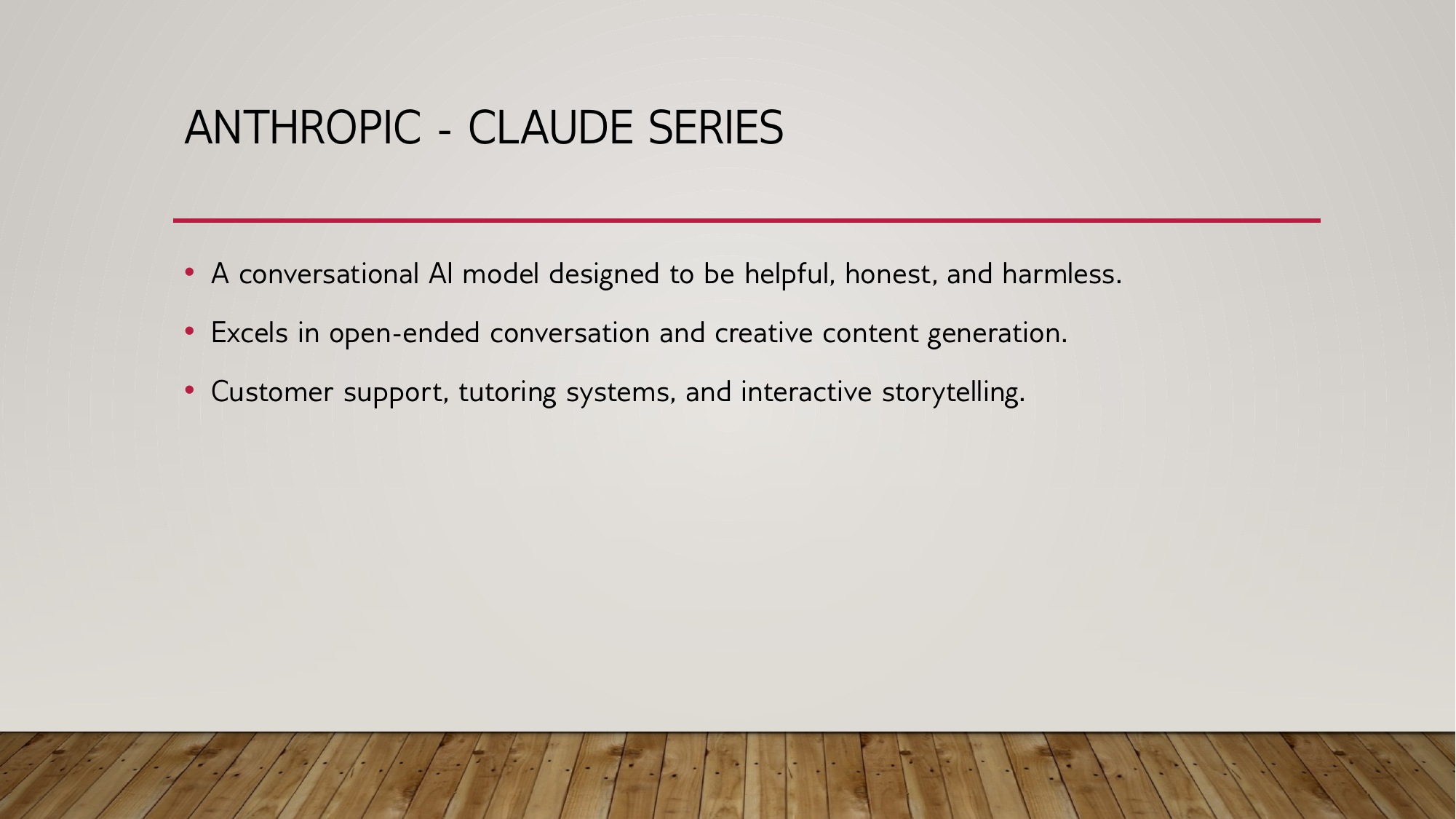

# Anthropic - Claude Series
A conversational AI model designed to be helpful, honest, and harmless.​
Excels in open-ended conversation and creative content generation.​
Customer support, tutoring systems, and interactive storytelling.​